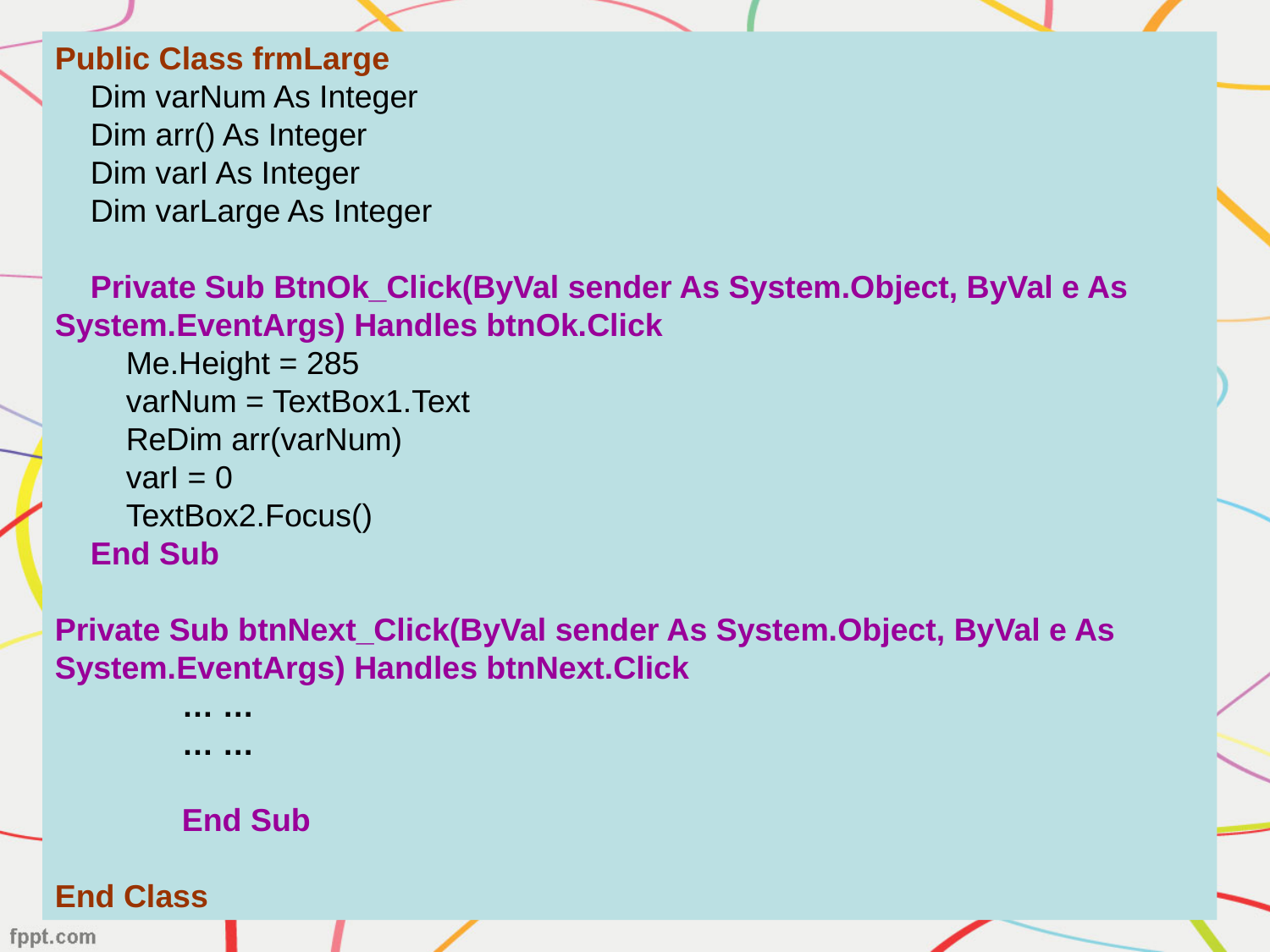

Public Class frmLarge
    Dim varNum As Integer
    Dim arr() As Integer
    Dim varI As Integer
    Dim varLarge As Integer

    Private Sub BtnOk_Click(ByVal sender As System.Object, ByVal e As 	System.EventArgs) Handles btnOk.Click
        Me.Height = 285
        varNum = TextBox1.Text
        ReDim arr(varNum)
        varI = 0
        TextBox2.Focus()
    End Sub

Private Sub btnNext_Click(ByVal sender As System.Object, ByVal e As 	System.EventArgs) Handles btnNext.Click
	… …
	… …

	End Sub

End Class